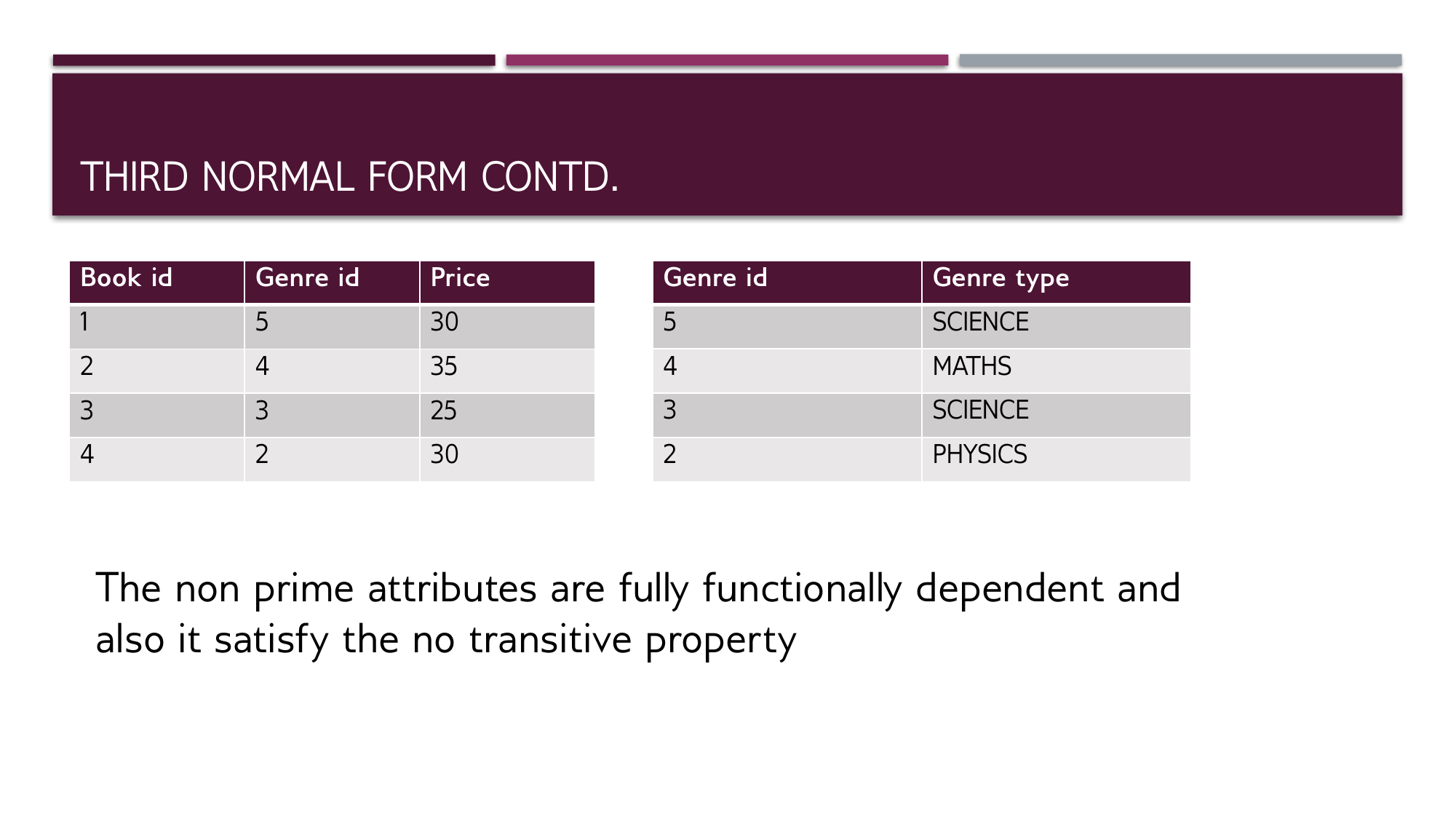

# Third normal form contd.
| Genre id | Genre type |
| --- | --- |
| 5 | SCIENCE |
| 4 | MATHS |
| 3 | SCIENCE |
| 2 | PHYSICS |
| Book id | Genre id | Price |
| --- | --- | --- |
| 1 | 5 | 30 |
| 2 | 4 | 35 |
| 3 | 3 | 25 |
| 4 | 2 | 30 |
The non prime attributes are fully functionally dependent and also it satisfy the no transitive property